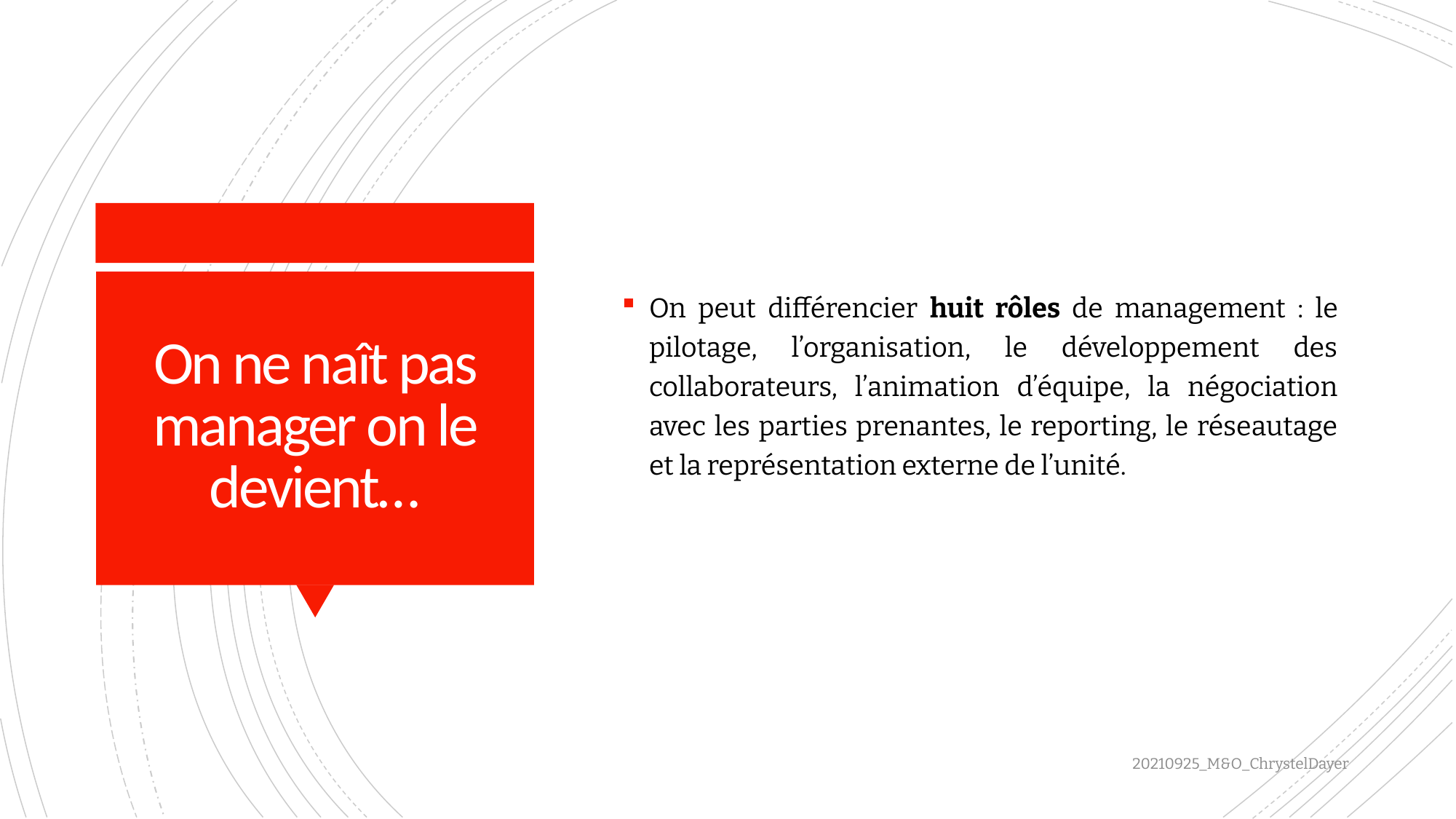

On peut différencier huit rôles de management : le pilotage, l’organisation, le développement des collaborateurs, l’animation d’équipe, la négociation avec les parties prenantes, le reporting, le réseautage et la représentation externe de l’unité.

# On ne naît pas manager on le devient…
20210925_M&O_ChrystelDayer